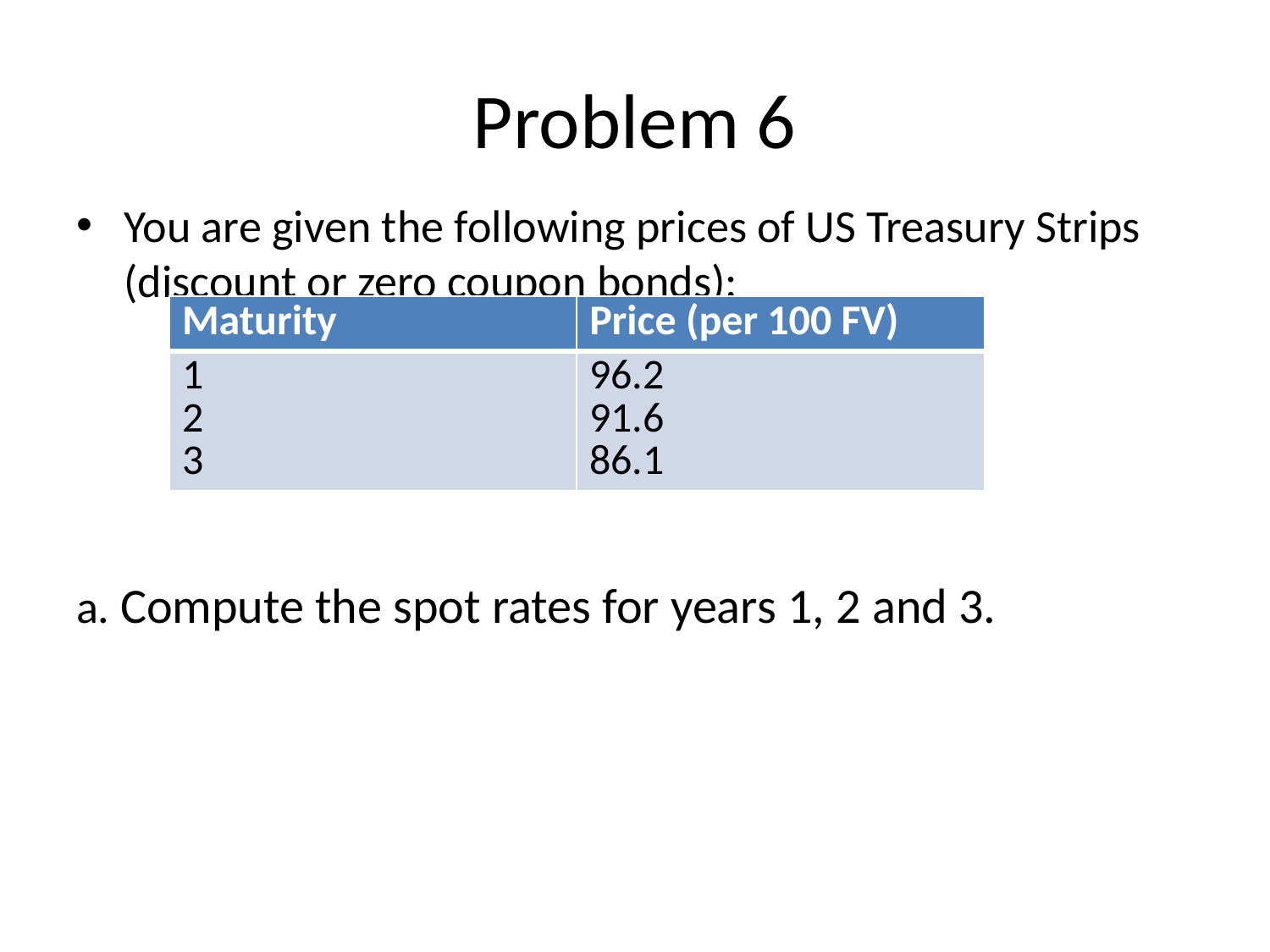

# Problem 6
You are given the following prices of US Treasury Strips (discount or zero coupon bonds):

a. Compute the spot rates for years 1, 2 and 3.

| Maturity | Price (per 100 FV) |
| --- | --- |
| 1 2 3 | 96.2 91.6 86.1 |